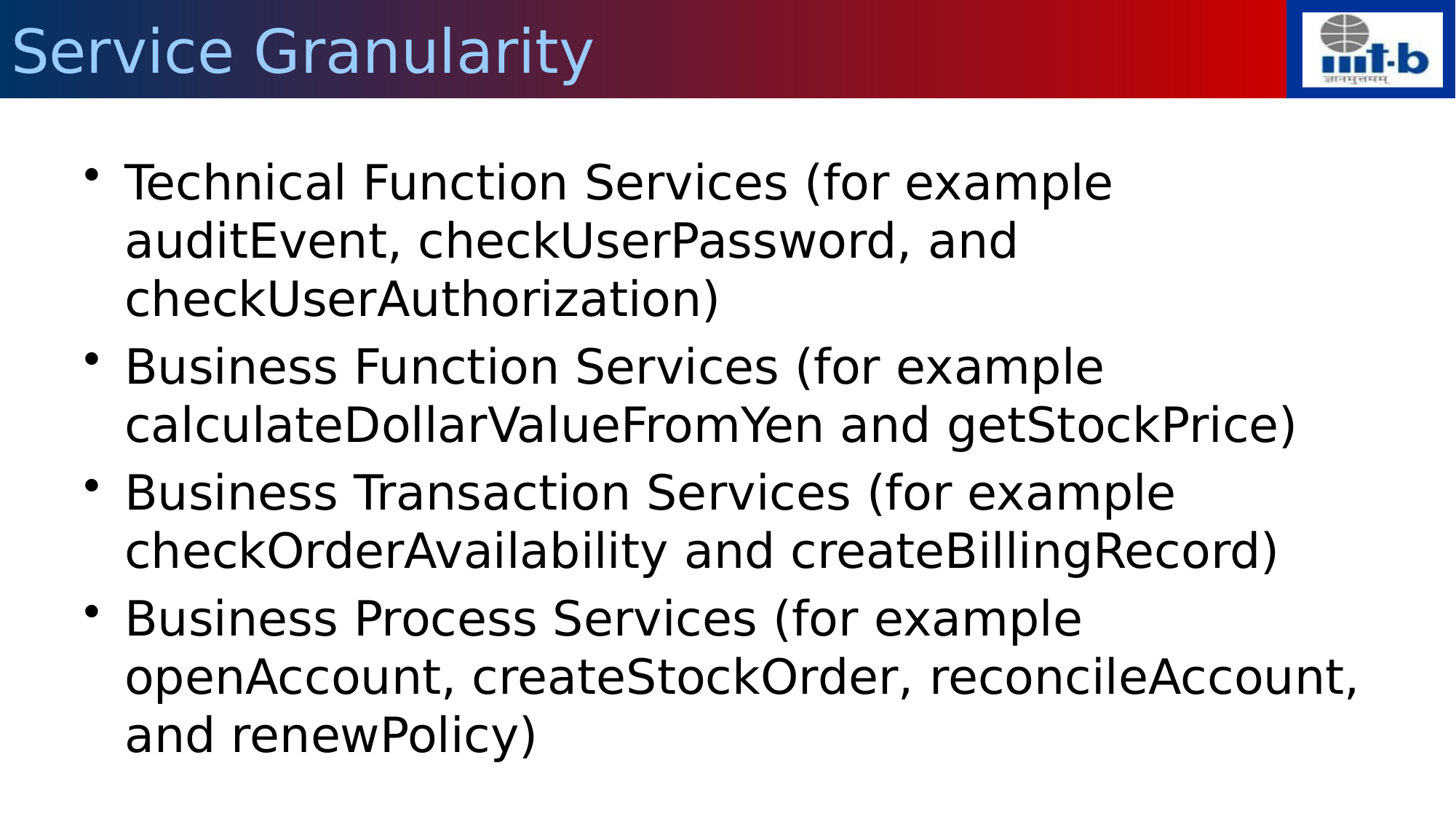

# Service Granularity
Technical Function Services (for example auditEvent, checkUserPassword, and checkUserAuthorization)
Business Function Services (for example calculateDollarValueFromYen and getStockPrice)
Business Transaction Services (for example checkOrderAvailability and createBillingRecord)
Business Process Services (for example openAccount, createStockOrder, reconcileAccount, and renewPolicy)